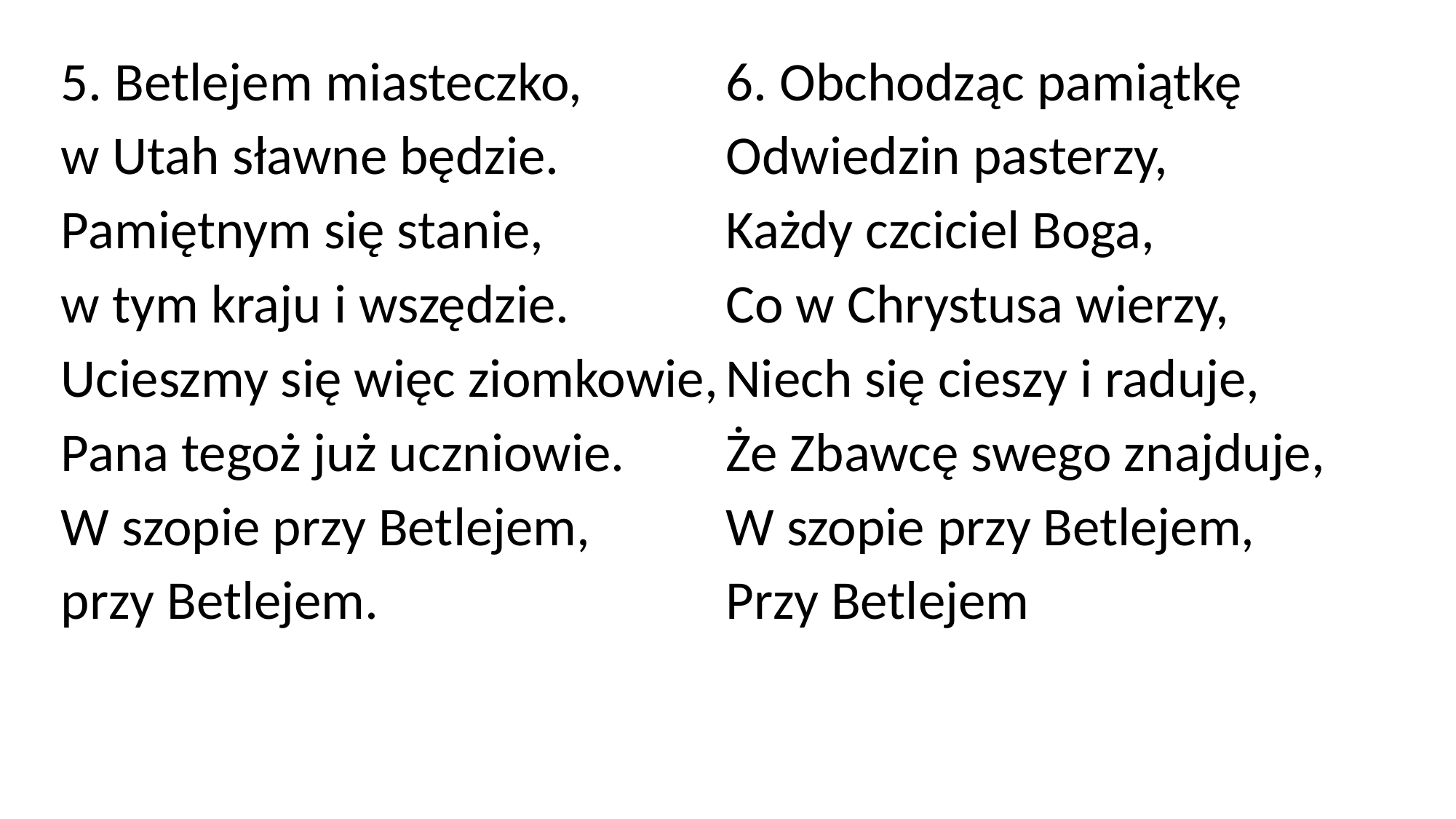

5. Betlejem miasteczko,
w Utah sławne będzie.
Pamiętnym się stanie,
w tym kraju i wszędzie.
Ucieszmy się więc ziomkowie,
Pana tegoż już uczniowie.
W szopie przy Betlejem,
przy Betlejem.

6. Obchodząc pamiątkę
Odwiedzin pasterzy,
Każdy czciciel Boga,
Co w Chrystusa wierzy,
Niech się cieszy i raduje,
Że Zbawcę swego znajduje,
W szopie przy Betlejem,
Przy Betlejem